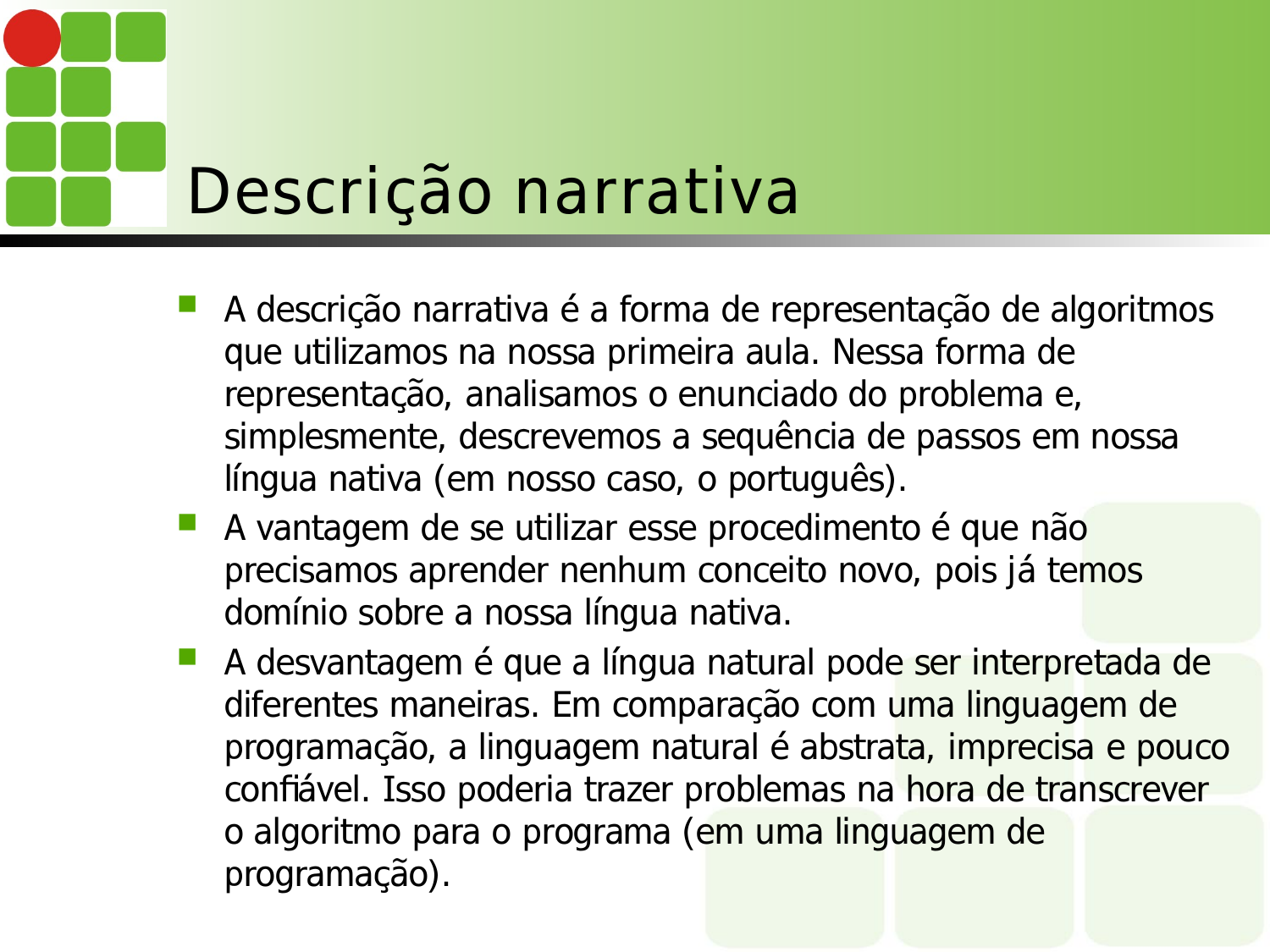

# Descrição narrativa
A descrição narrativa é a forma de representação de algoritmos que utilizamos na nossa primeira aula. Nessa forma de representação, analisamos o enunciado do problema e, simplesmente, descrevemos a sequência de passos em nossa língua nativa (em nosso caso, o português).
A vantagem de se utilizar esse procedimento é que não precisamos aprender nenhum conceito novo, pois já temos domínio sobre a nossa língua nativa.
A desvantagem é que a língua natural pode ser interpretada de diferentes maneiras. Em comparação com uma linguagem de programação, a linguagem natural é abstrata, imprecisa e pouco confiável. Isso poderia trazer problemas na hora de transcrever o algoritmo para o programa (em uma linguagem de programação).